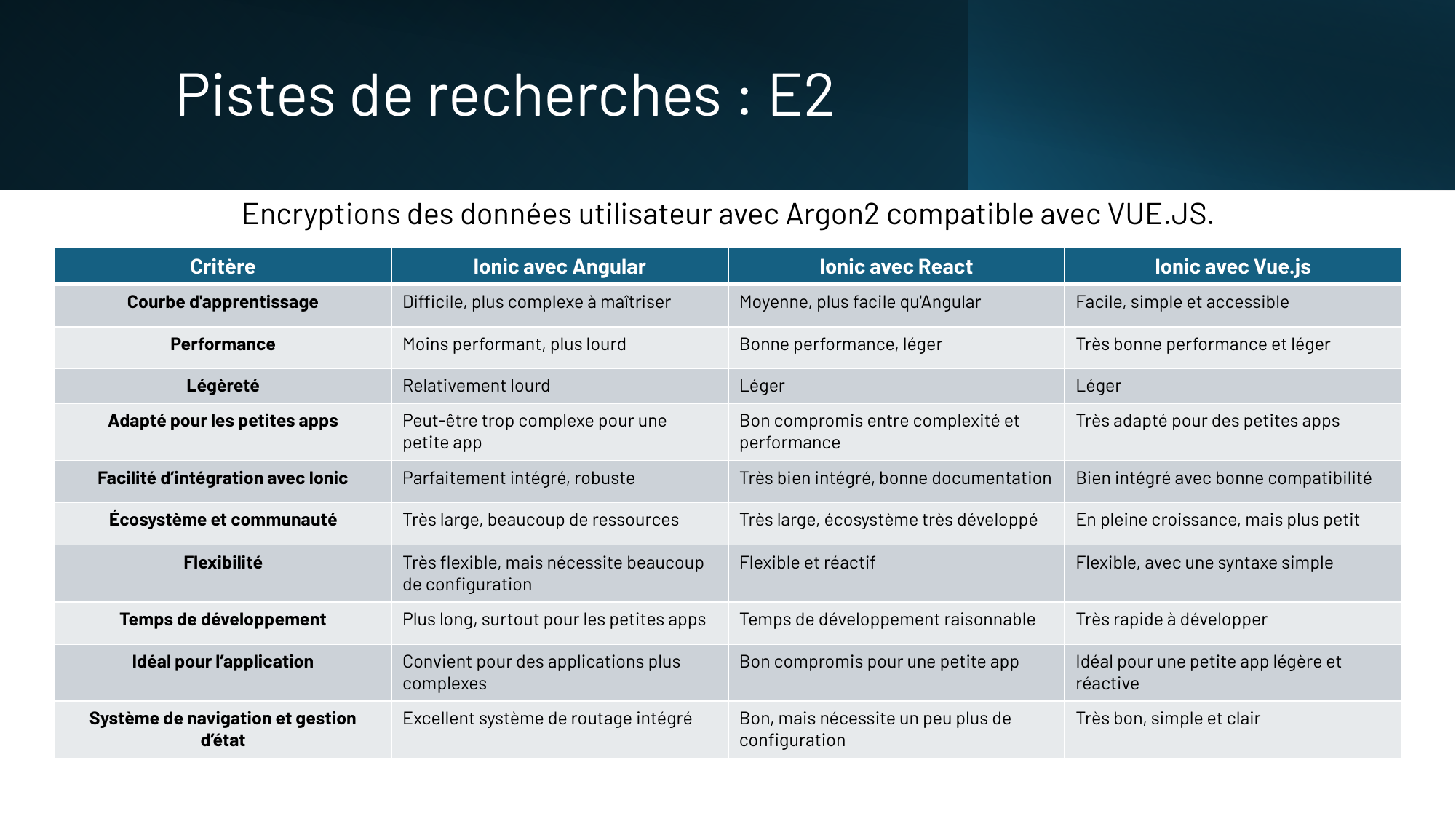

# Pistes de recherches : E2
Encryptions des données utilisateur avec Argon2 compatible avec VUE.JS.​

| Critère | Ionic avec Angular | Ionic avec React | Ionic avec Vue.js |
| --- | --- | --- | --- |
| Courbe d'apprentissage | Difficile, plus complexe à maîtriser | Moyenne, plus facile qu'Angular | Facile, simple et accessible |
| Performance | Moins performant, plus lourd | Bonne performance, léger | Très bonne performance et léger |
| Légèreté | Relativement lourd | Léger | Léger |
| Adapté pour les petites apps | Peut-être trop complexe pour une petite app | Bon compromis entre complexité et performance | Très adapté pour des petites apps |
| Facilité d’intégration avec Ionic | Parfaitement intégré, robuste | Très bien intégré, bonne documentation | Bien intégré avec bonne compatibilité |
| Écosystème et communauté | Très large, beaucoup de ressources | Très large, écosystème très développé | En pleine croissance, mais plus petit |
| Flexibilité | Très flexible, mais nécessite beaucoup de configuration | Flexible et réactif | Flexible, avec une syntaxe simple |
| Temps de développement | Plus long, surtout pour les petites apps | Temps de développement raisonnable | Très rapide à développer |
| Idéal pour l’application | Convient pour des applications plus complexes | Bon compromis pour une petite app | Idéal pour une petite app légère et réactive |
| Système de navigation et gestion d’état | Excellent système de routage intégré | Bon, mais nécessite un peu plus de configuration | Très bon, simple et clair |
Projet LOCABOX - BTS CIEL2 2024
15